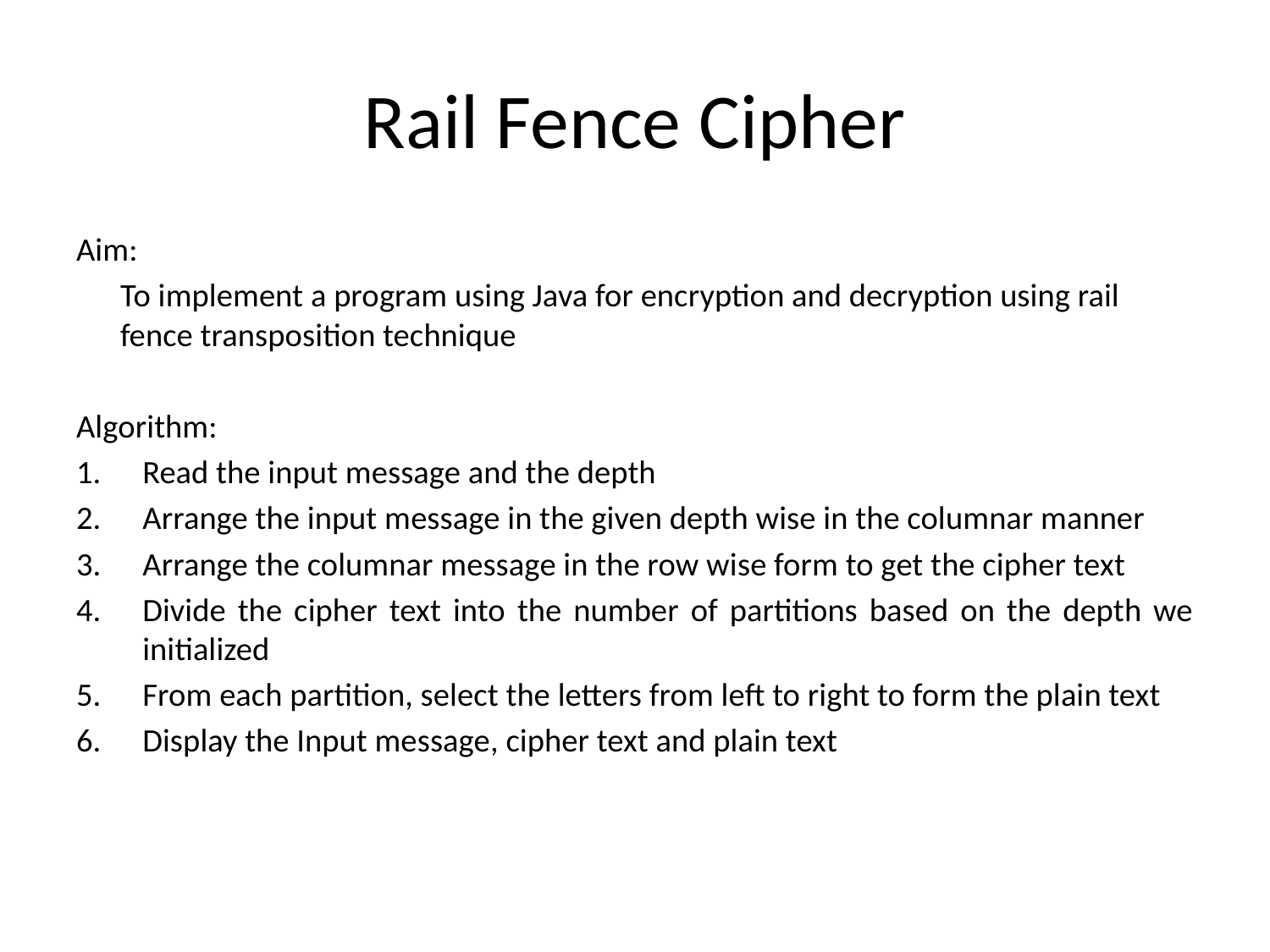

# Rail Fence Cipher
Aim:
	To implement a program using Java for encryption and decryption using rail fence transposition technique

Algorithm:
Read the input message and the depth
Arrange the input message in the given depth wise in the columnar manner
Arrange the columnar message in the row wise form to get the cipher text
Divide the cipher text into the number of partitions based on the depth we initialized
From each partition, select the letters from left to right to form the plain text
Display the Input message, cipher text and plain text